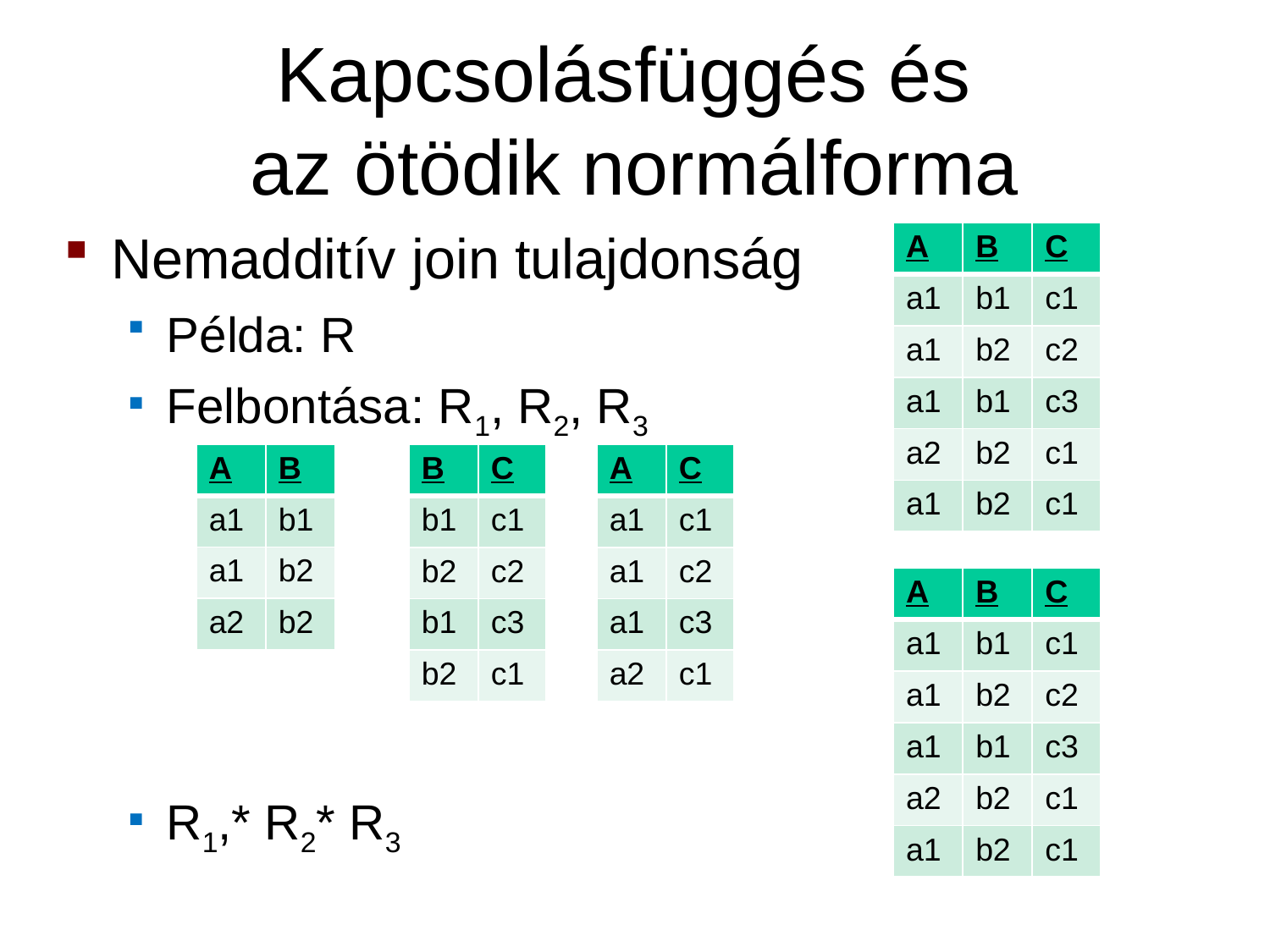

# Kapcsolásfüggés és az ötödik normálforma
Nemadditív join tulajdonság
Példa: R
Felbontása: R1, R2, R3

R1,* R2* R3

| A | B | C |
| --- | --- | --- |
| a1 | b1 | c1 |
| a1 | b2 | c2 |
| a1 | b1 | c3 |
| a2 | b2 | c1 |
| a1 | b2 | c1 |
| A | B |
| --- | --- |
| a1 | b1 |
| a1 | b2 |
| a2 | b2 |
| B | C |
| --- | --- |
| b1 | c1 |
| b2 | c2 |
| b1 | c3 |
| b2 | c1 |
| A | C |
| --- | --- |
| a1 | c1 |
| a1 | c2 |
| a1 | c3 |
| a2 | c1 |
| A | B | C |
| --- | --- | --- |
| a1 | b1 | c1 |
| a1 | b2 | c2 |
| a1 | b1 | c3 |
| a2 | b2 | c1 |
| a1 | b2 | c1 |